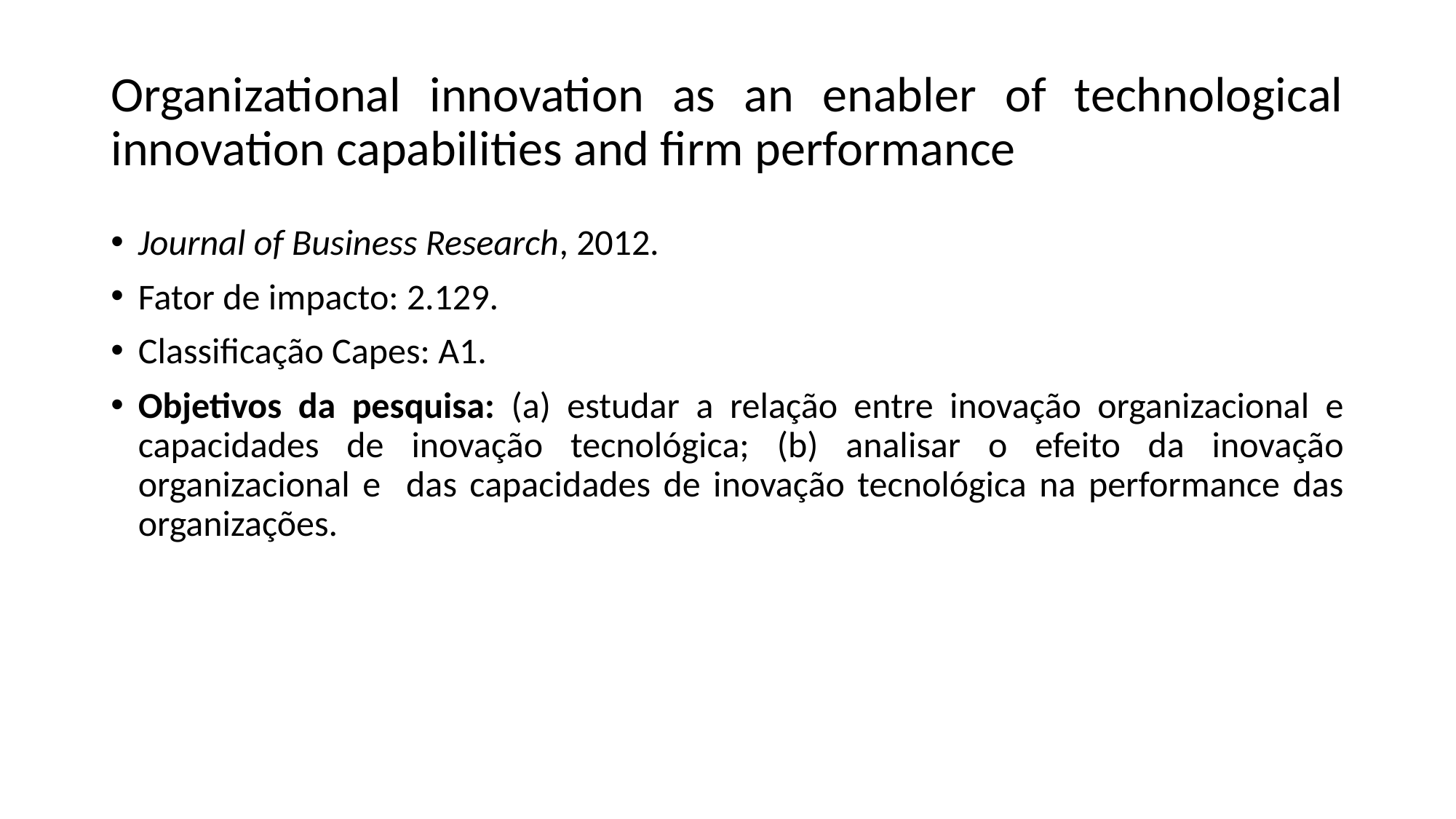

# Organizational innovation as an enabler of technological innovation capabilities and firm performance
Journal of Business Research, 2012.
Fator de impacto: 2.129.
Classificação Capes: A1.
Objetivos da pesquisa: (a) estudar a relação entre inovação organizacional e capacidades de inovação tecnológica; (b) analisar o efeito da inovação organizacional e  das capacidades de inovação tecnológica na performance das organizações.